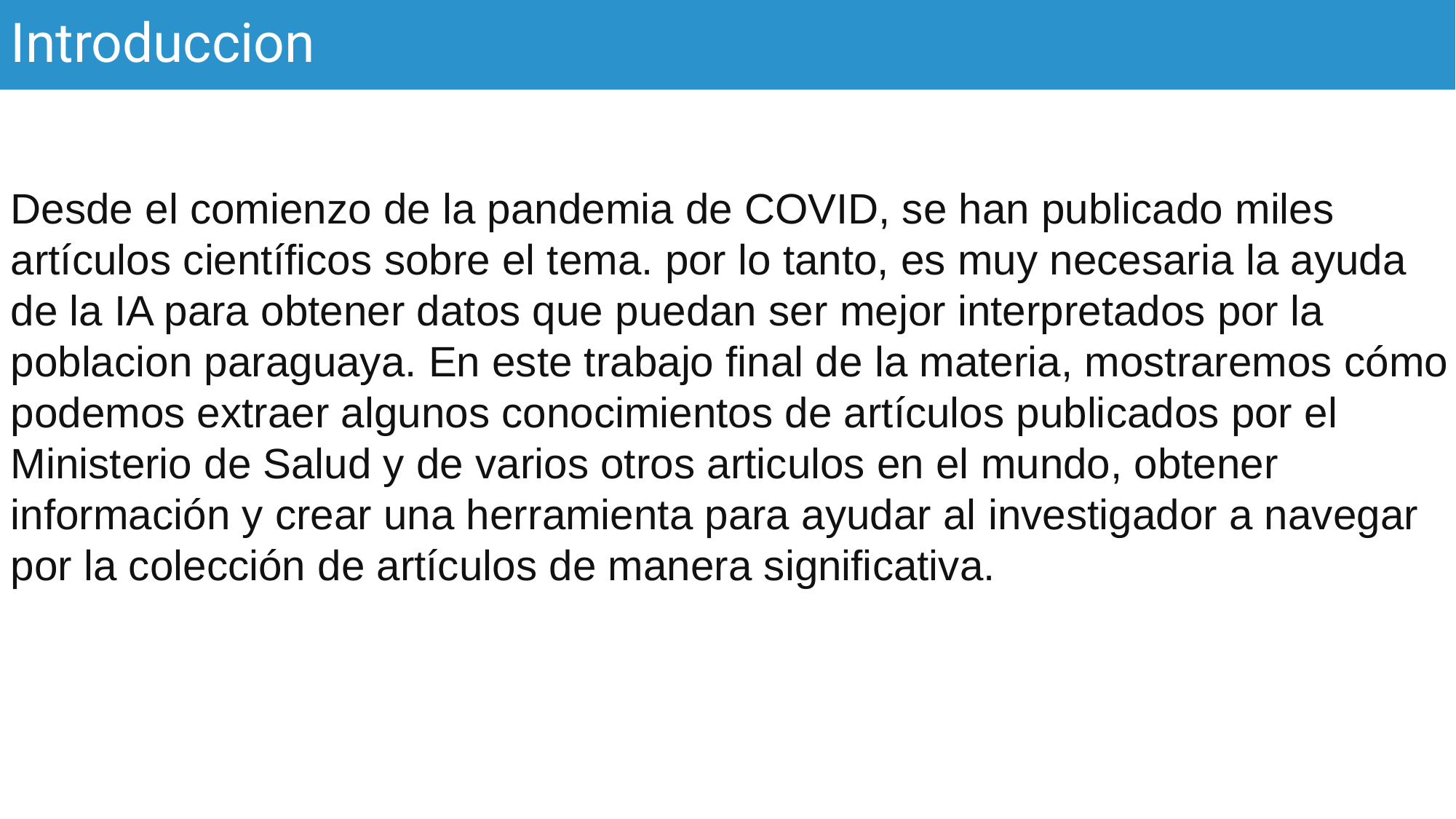

Introduccion
Desde el comienzo de la pandemia de COVID, se han publicado miles artículos científicos sobre el tema. por lo tanto, es muy necesaria la ayuda de la IA para obtener datos que puedan ser mejor interpretados por la poblacion paraguaya. En este trabajo final de la materia, mostraremos cómo podemos extraer algunos conocimientos de artículos publicados por el Ministerio de Salud y de varios otros articulos en el mundo, obtener información y crear una herramienta para ayudar al investigador a navegar por la colección de artículos de manera significativa.